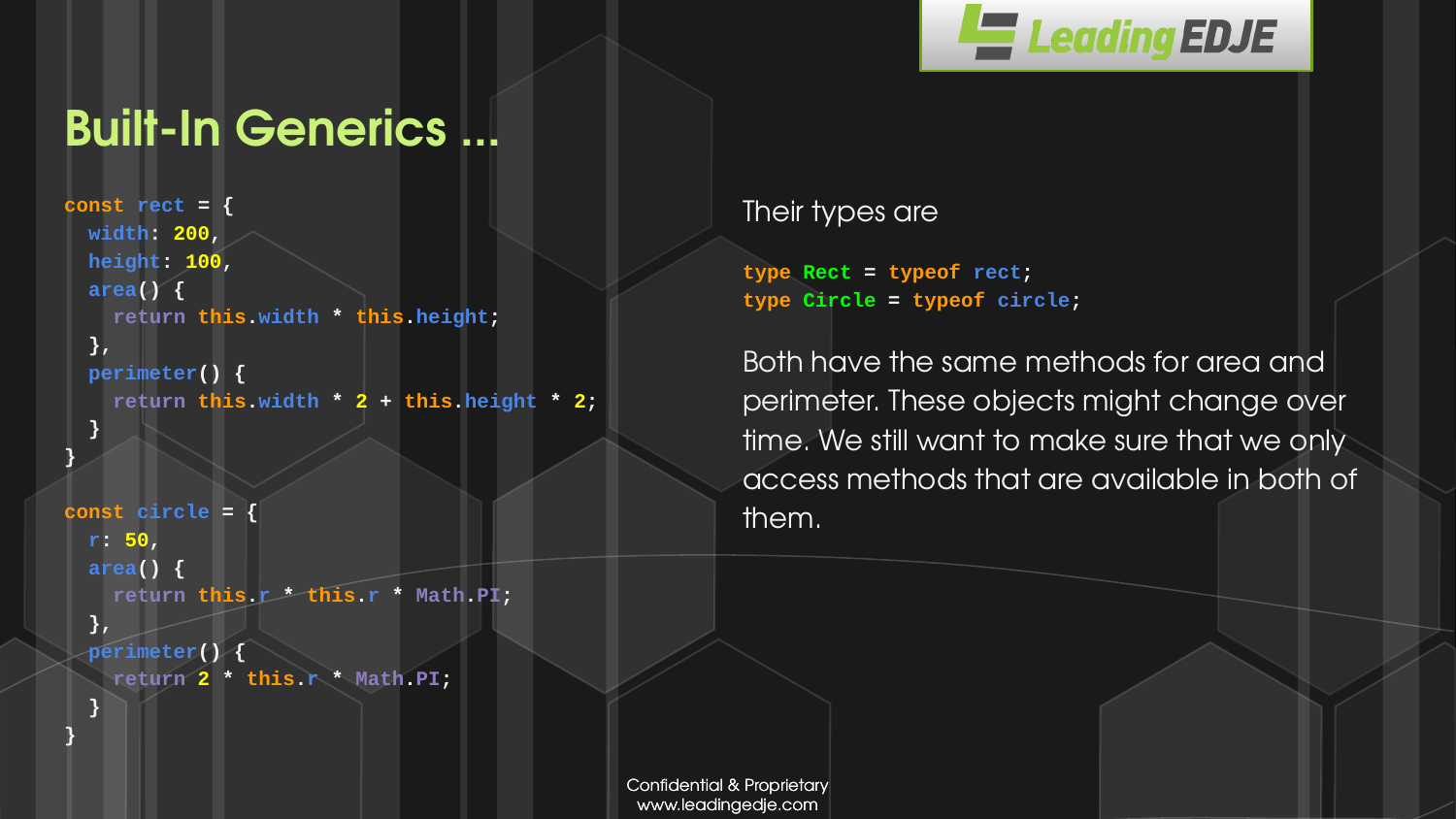

# Built-In Generics ...
const rect = {
  width: 200,
  height: 100,
  area() {
    return this.width * this.height;
  },
  perimeter() {
    return this.width * 2 + this.height * 2;
  }
}

const circle = {
  r: 50,
  area() {
    return this.r * this.r * Math.PI;
  },
  perimeter() {
    return 2 * this.r * Math.PI;
  }
}
Their types are

type Rect = typeof rect;
type Circle = typeof circle;

Both have the same methods for area and perimeter. These objects might change over time. We still want to make sure that we only access methods that are available in both of them.